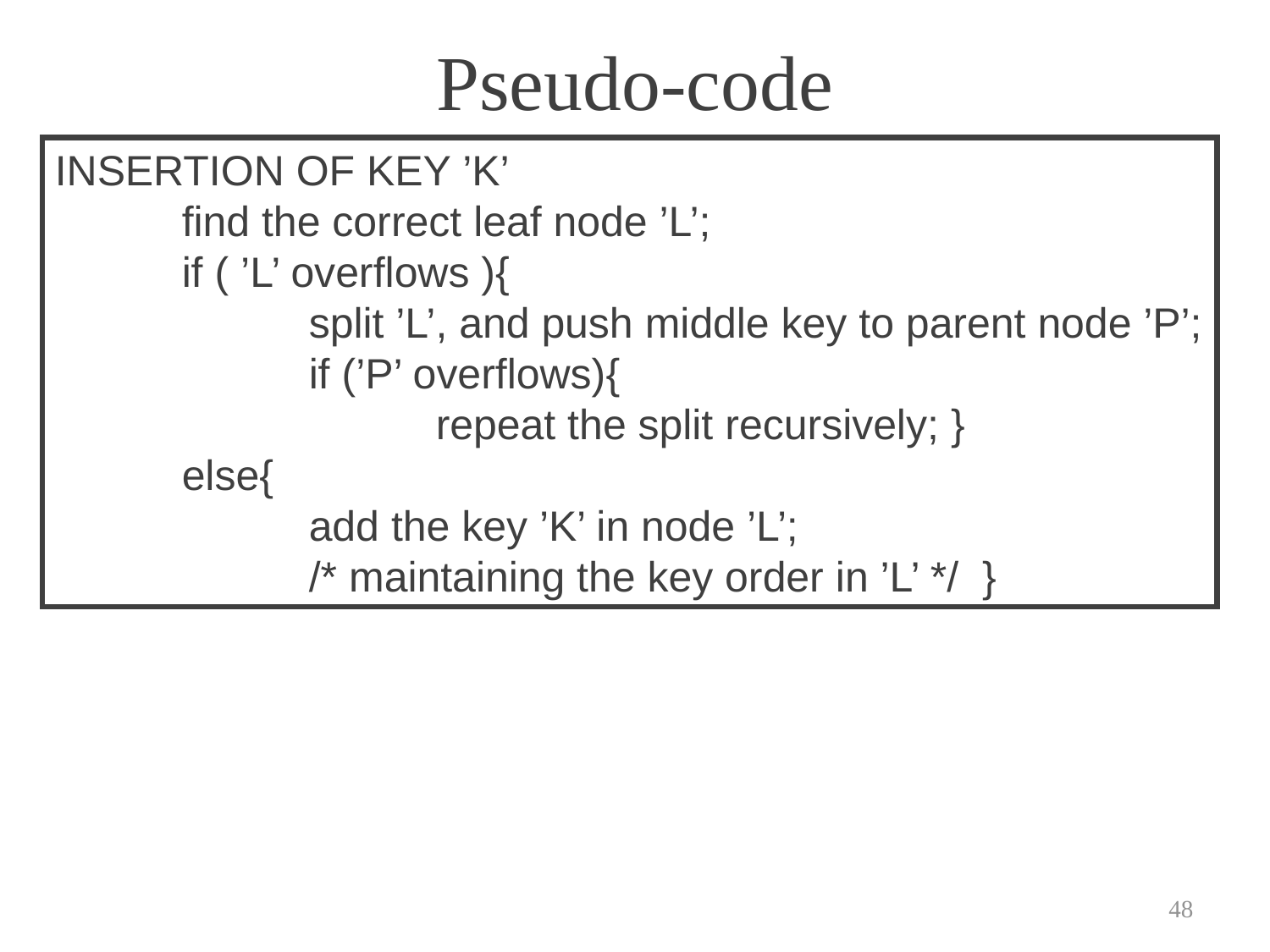

# Pseudo-code
INSERTION OF KEY ’K’
	find the correct leaf node ’L’;
	if ( ’L’ overflows ){
		split ’L’, and push middle key to parent node ’P’;
		if (’P’ overflows){
			repeat the split recursively; }
	else{
		add the key ’K’ in node ’L’;
		/* maintaining the key order in ’L’ */  }

48